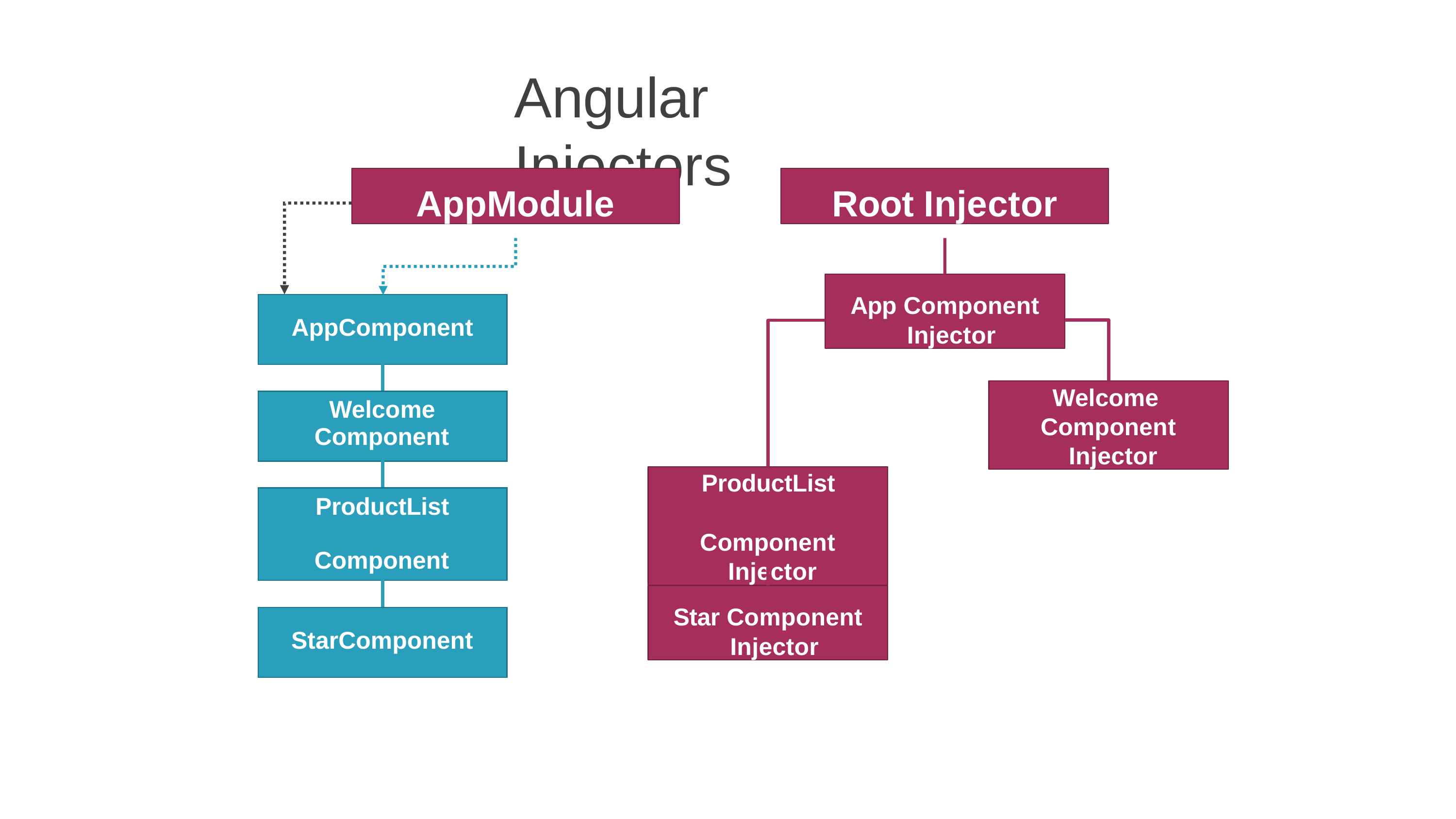

# Angular Injectors
AppModule
Root Injector

App Component  Injector
| AppComponent |  |
| --- | --- |
|  |  |
| Welcome Component |  |
|  |  |
| ProductList Component |  |
|  |  |
| StarComponent |  |

Welcome  Component  Injector
ProductList  Component  Injector

Star Component  Injector
12